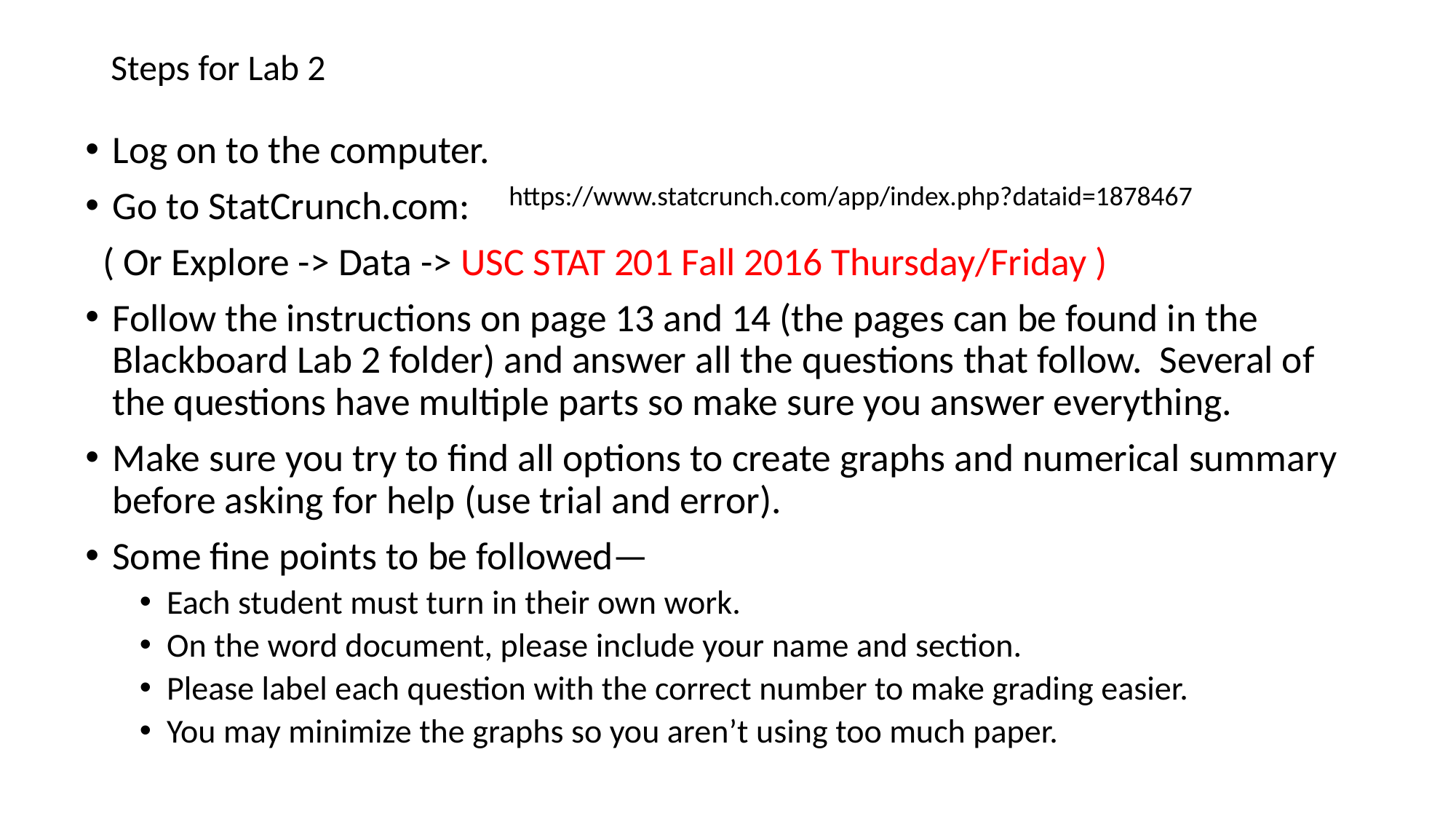

# Steps for Lab 2
Log on to the computer.
Go to StatCrunch.com:
  ( Or Explore -> Data -> USC STAT 201 Fall 2016 Thursday/Friday )
Follow the instructions on page 13 and 14 (the pages can be found in the Blackboard Lab 2 folder) and answer all the questions that follow.  Several of the questions have multiple parts so make sure you answer everything.
Make sure you try to find all options to create graphs and numerical summary before asking for help (use trial and error).
Some fine points to be followed—
Each student must turn in their own work.
On the word document, please include your name and section.
Please label each question with the correct number to make grading easier.
You may minimize the graphs so you aren’t using too much paper.
https://www.statcrunch.com/app/index.php?dataid=1878467